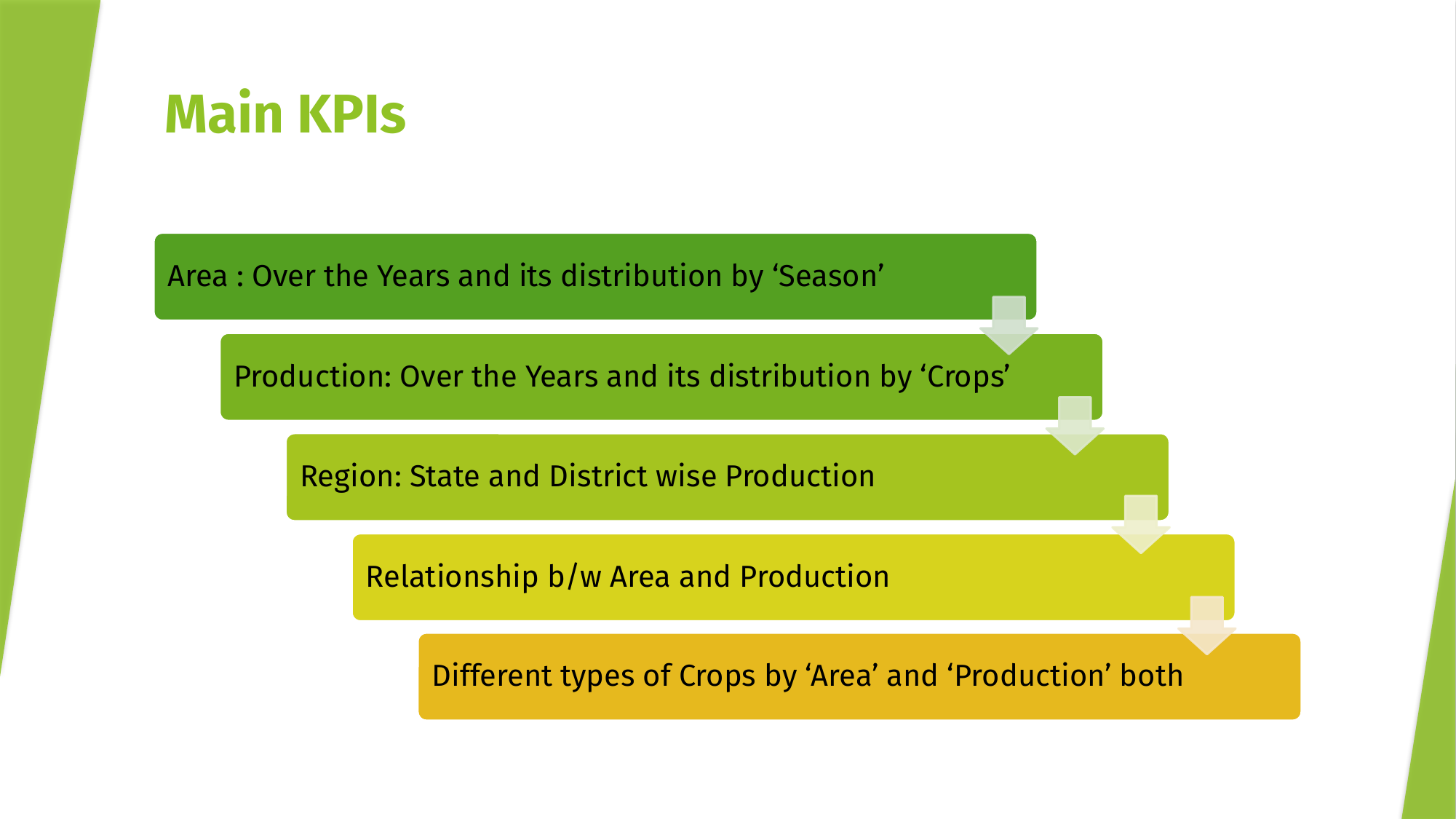

# Main KPIs
Area : Over the Years and its distribution by ‘Season’
Production: Over the Years and its distribution by ‘Crops’
Region: State and District wise Production
Relationship b/w Area and Production
Different types of Crops by ‘Area’ and ‘Production’ both